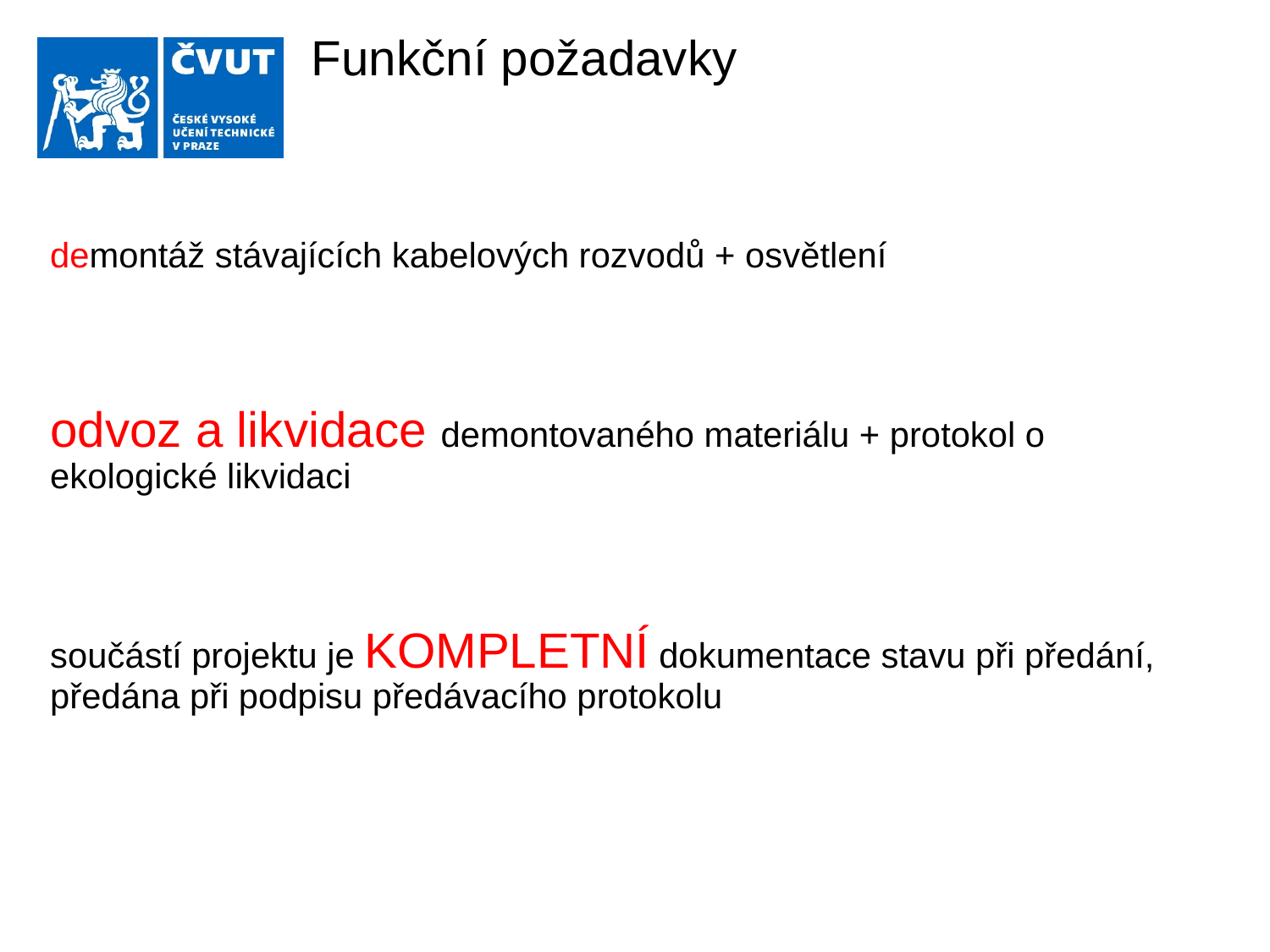

# Funkční požadavky
demontáž stávajících kabelových rozvodů + osvětlení

odvoz a likvidace demontovaného materiálu + protokol o ekologické likvidaci

součástí projektu je KOMPLETNÍ dokumentace stavu při předání, předána při podpisu předávacího protokolu